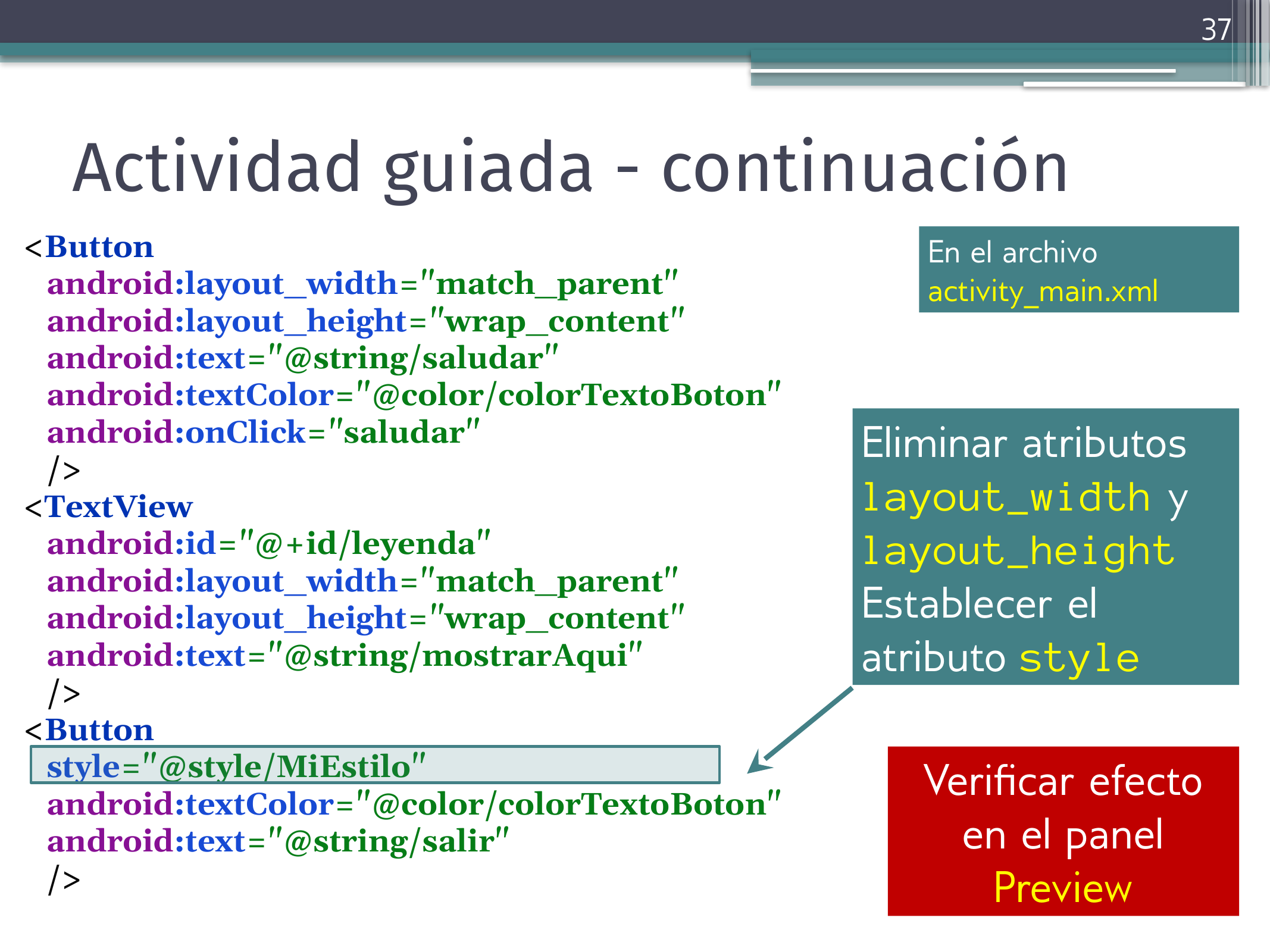

37
Actividad guiada - continuación
<Button
   android:layout_width="match_parent"
   android:layout_height="wrap_content"
   android:text="@string/saludar"
   android:textColor="@color/colorTextoBoton"
   android:onClick="saludar"
   />
<TextView
   android:id="@+id/leyenda"
   android:layout_width="match_parent"
   android:layout_height="wrap_content"
   android:text="@string/mostrarAqui"
   />
<Button
   style="@style/MiEstilo"
   android:textColor="@color/colorTextoBoton"
   android:text="@string/salir"
   />
En el archivo activity_main.xml
Eliminar atributos layout_width y layout_height
Establecer el atributo style

Verificar efecto en el panel Preview